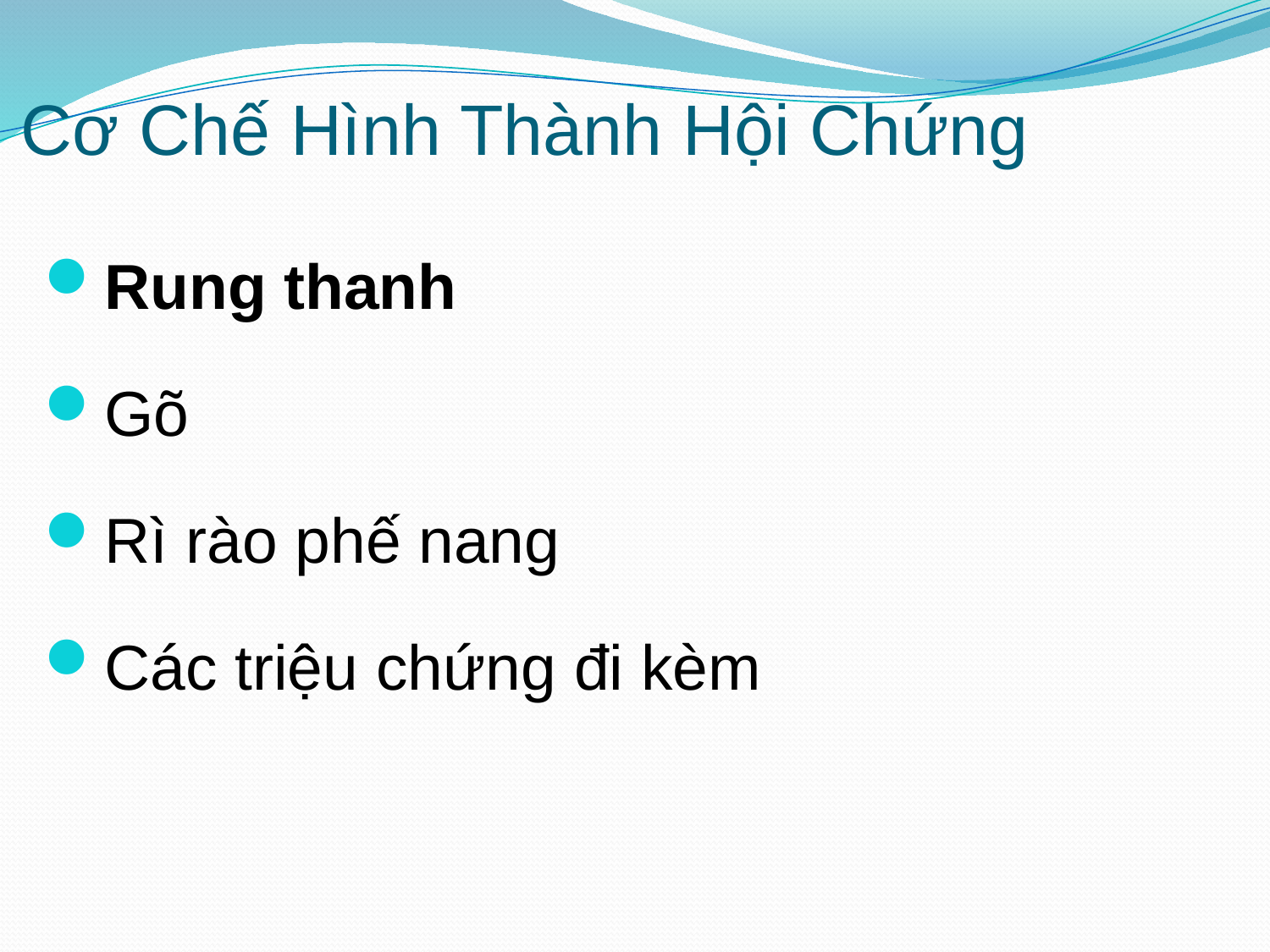

# Cơ Chế Hình Thành Hội Chứng
Rung thanh
Gõ
Rì rào phế nang
Các triệu chứng đi kèm